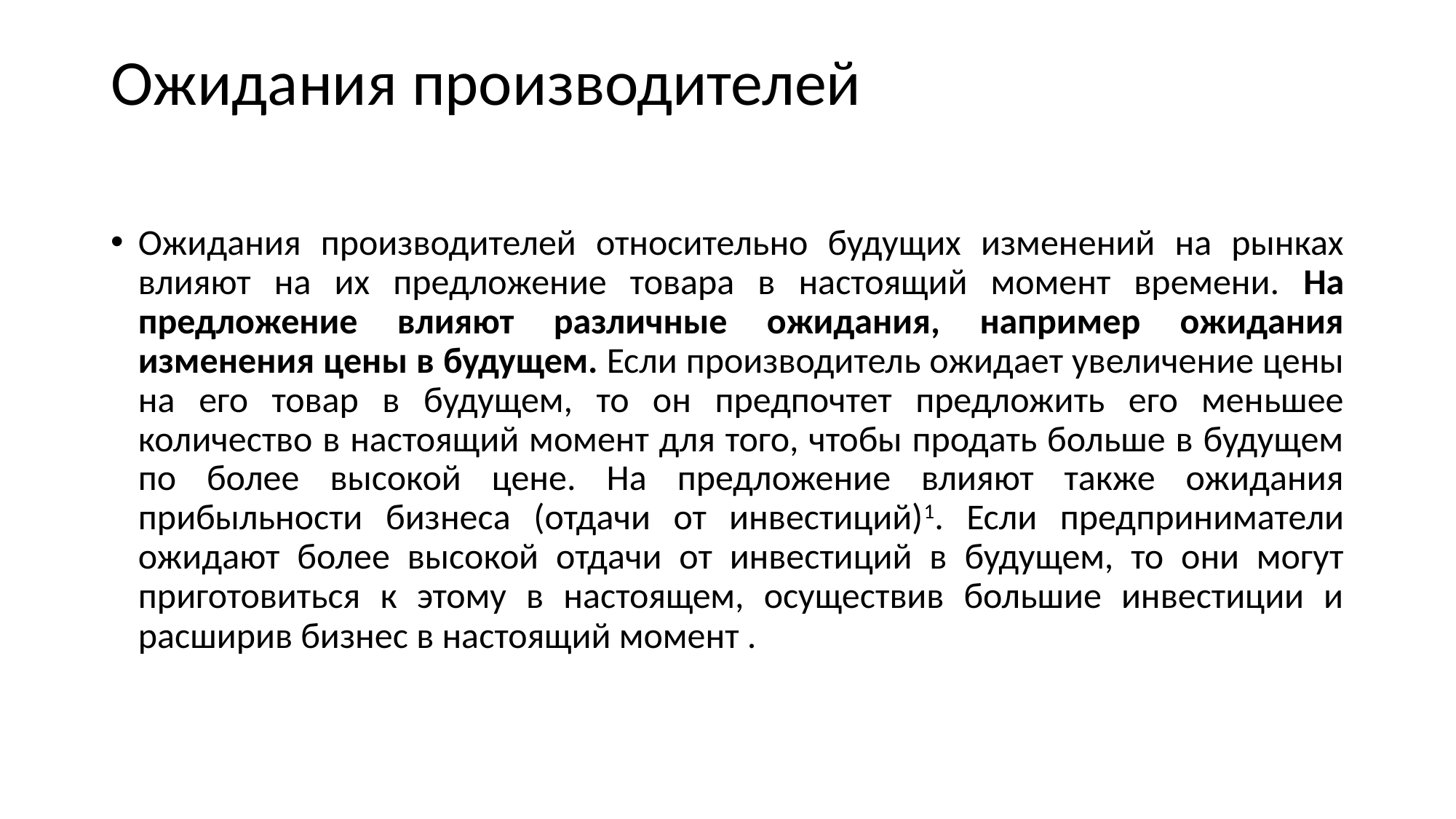

# Ожидания производителей
Ожидания производителей относительно будущих изменений на рынках влияют на их предложение товара в настоящий момент времени. На предложение влияют различные ожидания, например ожидания изменения цены в будущем. Если производитель ожидает увеличение цены на его товар в будущем, то он предпочтет предложить его меньшее количество в настоящий момент для того, чтобы продать больше в будущем по более высокой цене. На предложение влияют также ожидания прибыльности бизнеса (отдачи от инвестиций)1. Если предприниматели ожидают более высокой отдачи от инвестиций в будущем, то они могут приготовиться к этому в настоящем, осуществив большие инвестиции и расширив бизнес в настоящий момент .